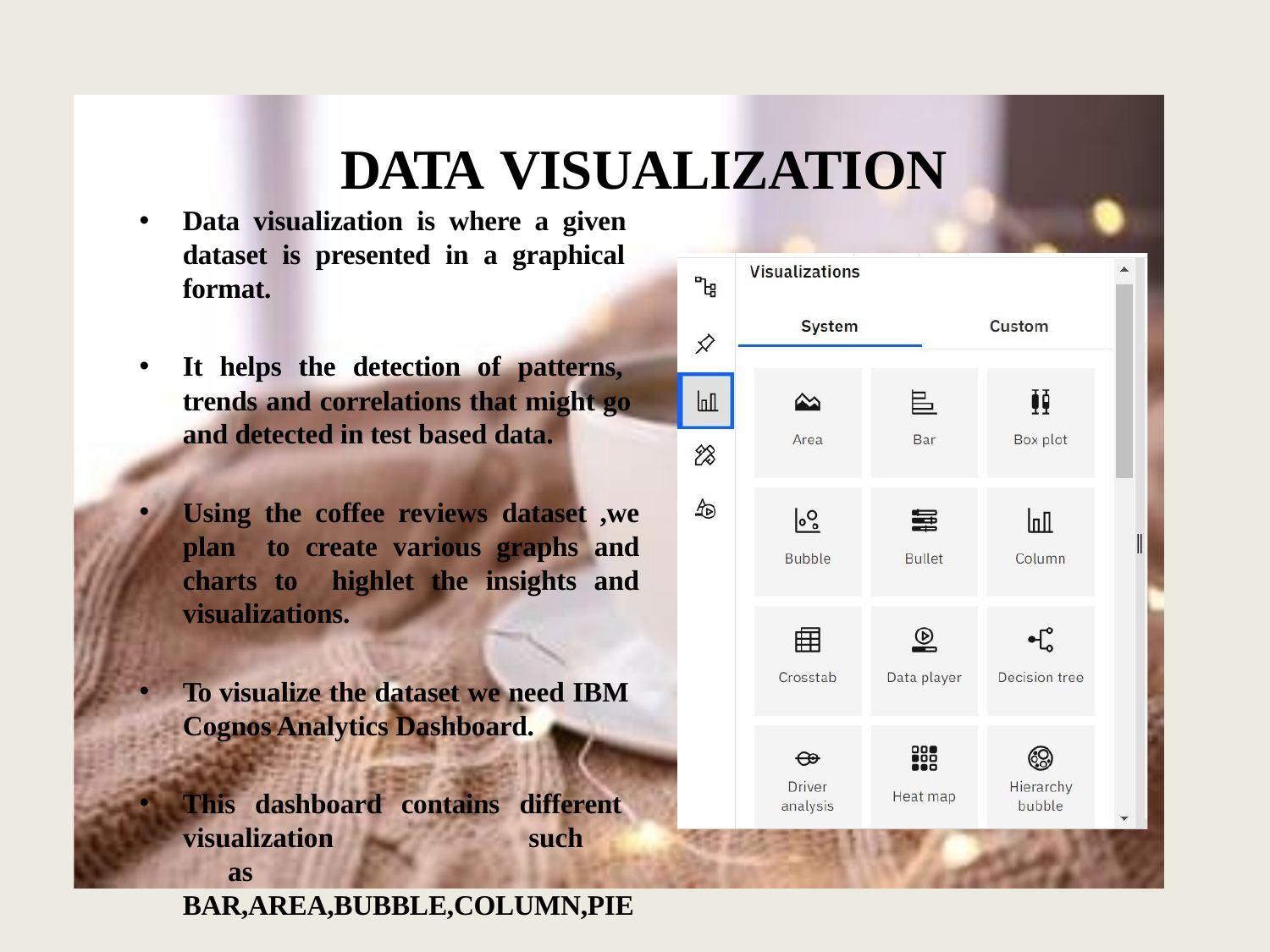

# DATA VISUALIZATION
Data visualization is where a given  dataset is presented in a graphical  format.

It helps the detection of patterns,  trends and correlations that might go  and detected in test based data.

Using the coffee reviews dataset ,we plan  to create various graphs and charts to  highlet the insights and visualizations.

To visualize the dataset we need IBM  Cognos Analytics Dashboard.

This dashboard contains different  visualization	such	as  BAR,AREA,BUBBLE,COLUMN,PIE